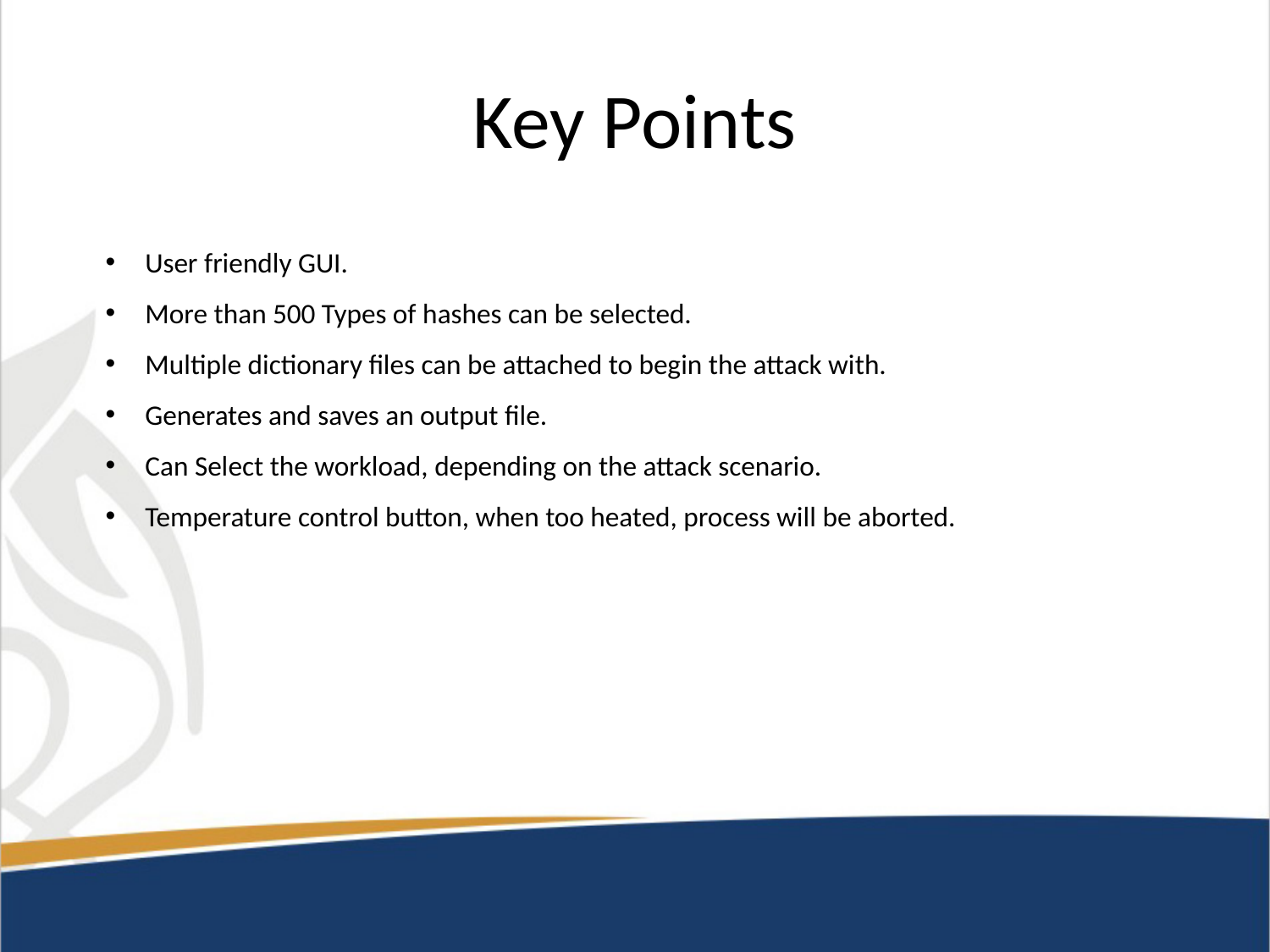

Key Points
User friendly GUI.
More than 500 Types of hashes can be selected.
Multiple dictionary files can be attached to begin the attack with.
Generates and saves an output file.
Can Select the workload, depending on the attack scenario.
Temperature control button, when too heated, process will be aborted.